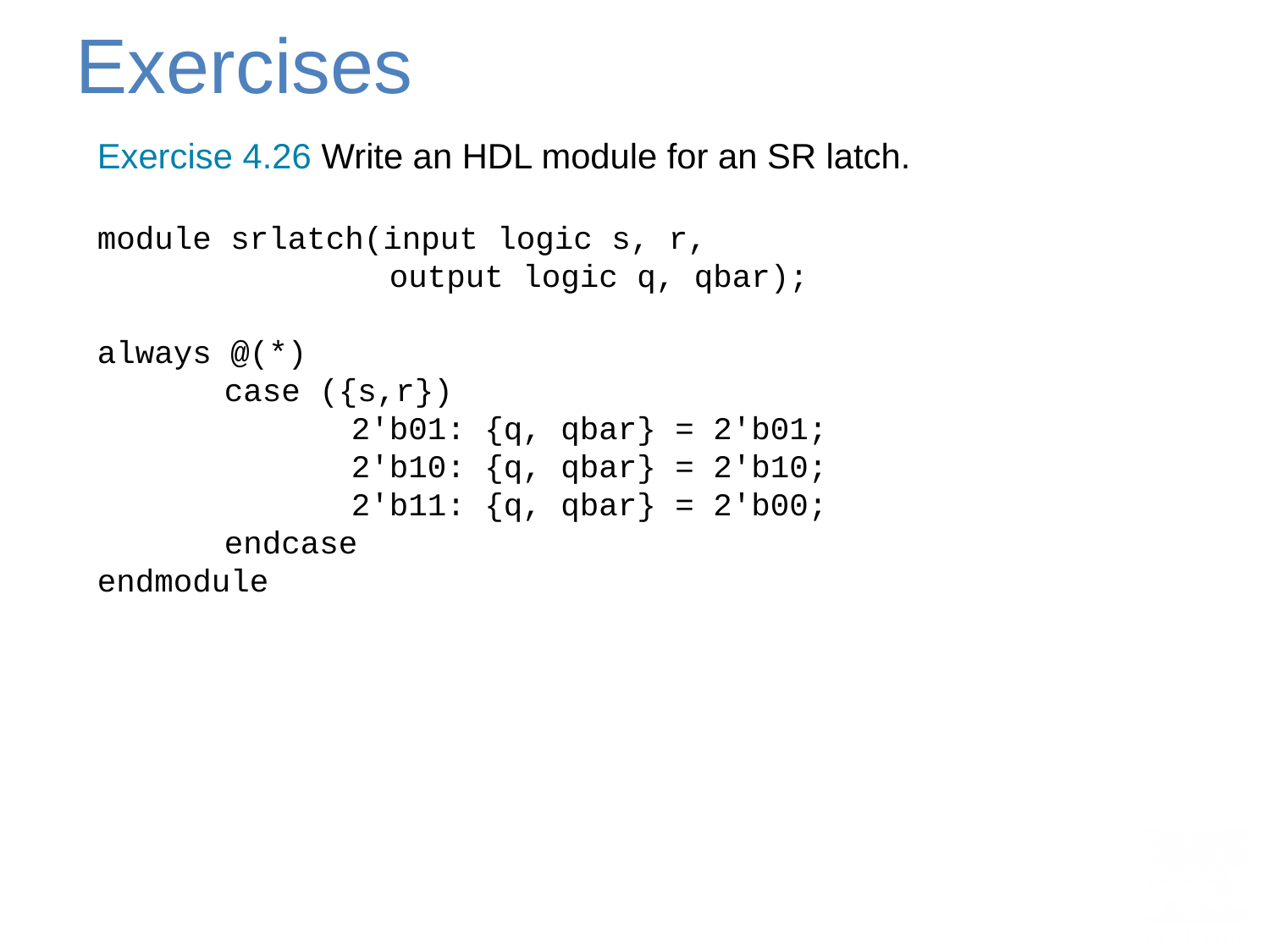

Exercises
Exercise 4.26 Write an HDL module for an SR latch.

module srlatch(input logic s, r,
		  output logic q, qbar);

always @(*)
	case ({s,r})
		2'b01: {q, qbar} = 2'b01;
		2'b10: {q, qbar} = 2'b10;
		2'b11: {q, qbar} = 2'b00;
	endcase
endmodule